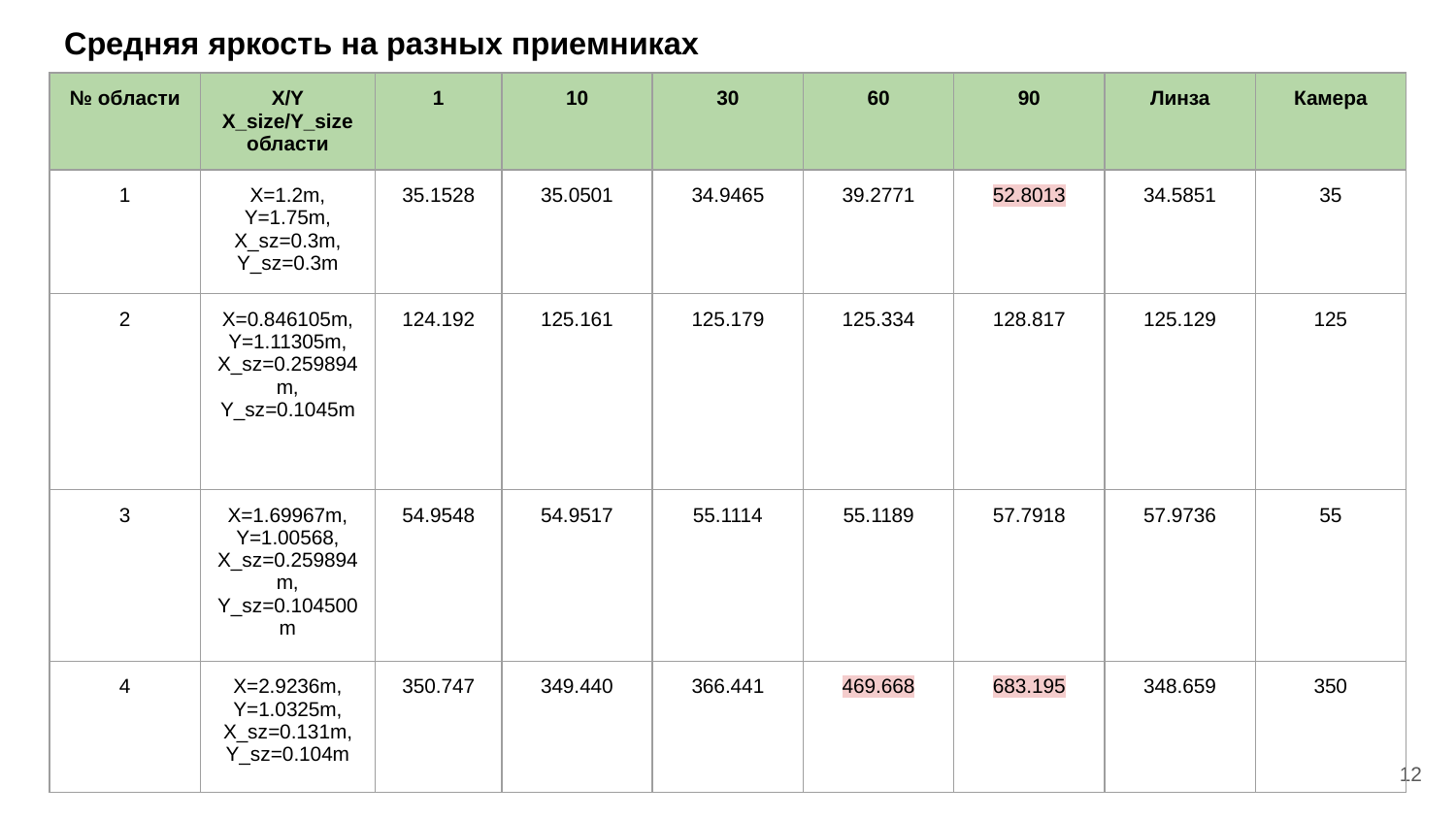

# Средняя яркость на разных приемниках
| № области | X/Y X\_size/Y\_size области | 1 | 10 | 30 | 60 | 90 | Линза | Камера |
| --- | --- | --- | --- | --- | --- | --- | --- | --- |
| 1 | X=1.2m, Y=1.75m, X\_sz=0.3m, Y\_sz=0.3m | 35.1528 | 35.0501 | 34.9465 | 39.2771 | 52.8013 | 34.5851 | 35 |
| 2 | X=0.846105m, Y=1.11305m, X\_sz=0.259894m, Y\_sz=0.1045m | 124.192 | 125.161 | 125.179 | 125.334 | 128.817 | 125.129 | 125 |
| 3 | X=1.69967m, Y=1.00568, X\_sz=0.259894m, Y\_sz=0.104500m | 54.9548 | 54.9517 | 55.1114 | 55.1189 | 57.7918 | 57.9736 | 55 |
| 4 | X=2.9236m, Y=1.0325m, X\_sz=0.131m, Y\_sz=0.104m | 350.747 | 349.440 | 366.441 | 469.668 | 683.195 | 348.659 | 350 |
12